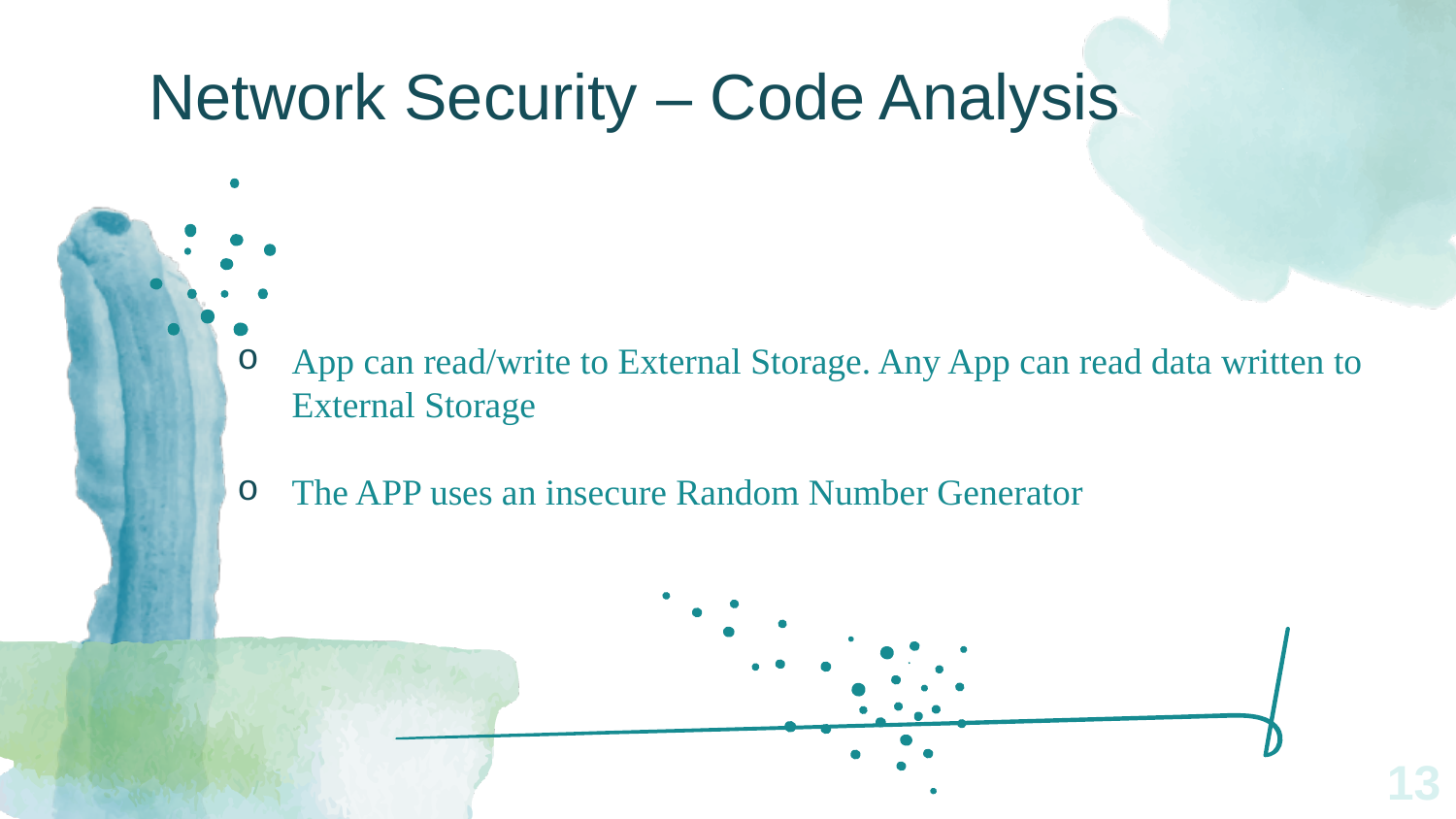

Network Security – Code Analysis

App can read/write to External Storage. Any App can read data written to External Storage

The APP uses an insecure Random Number Generator

13